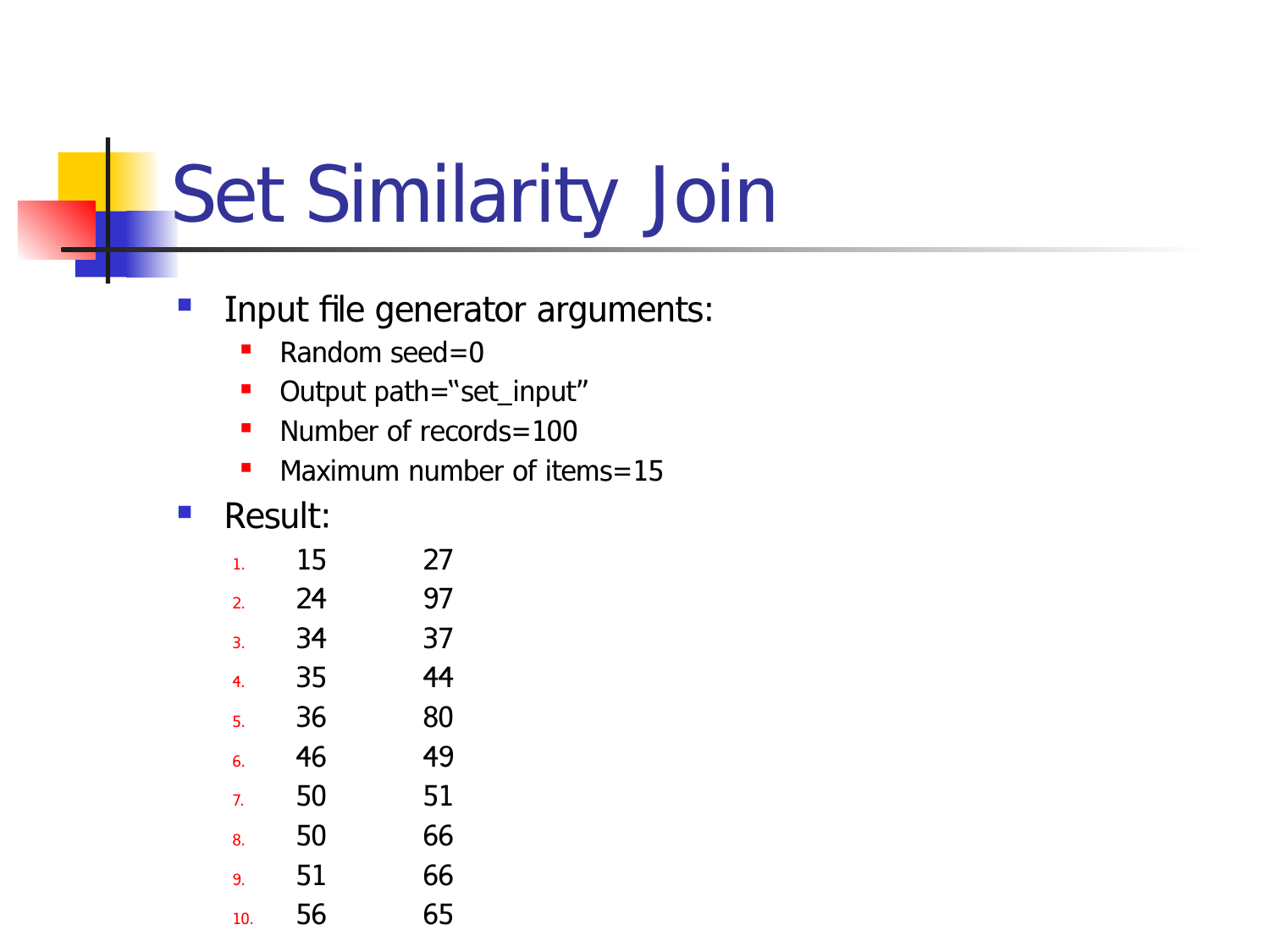

# Set Similarity Join
Input file generator arguments:
Random seed=0
Output path=“set_input”
Number of records=100
Maximum number of items=15
Result:
15	27
24	97
34	37
35	44
36	80
46	49
50	51
50	66
51	66
56	65